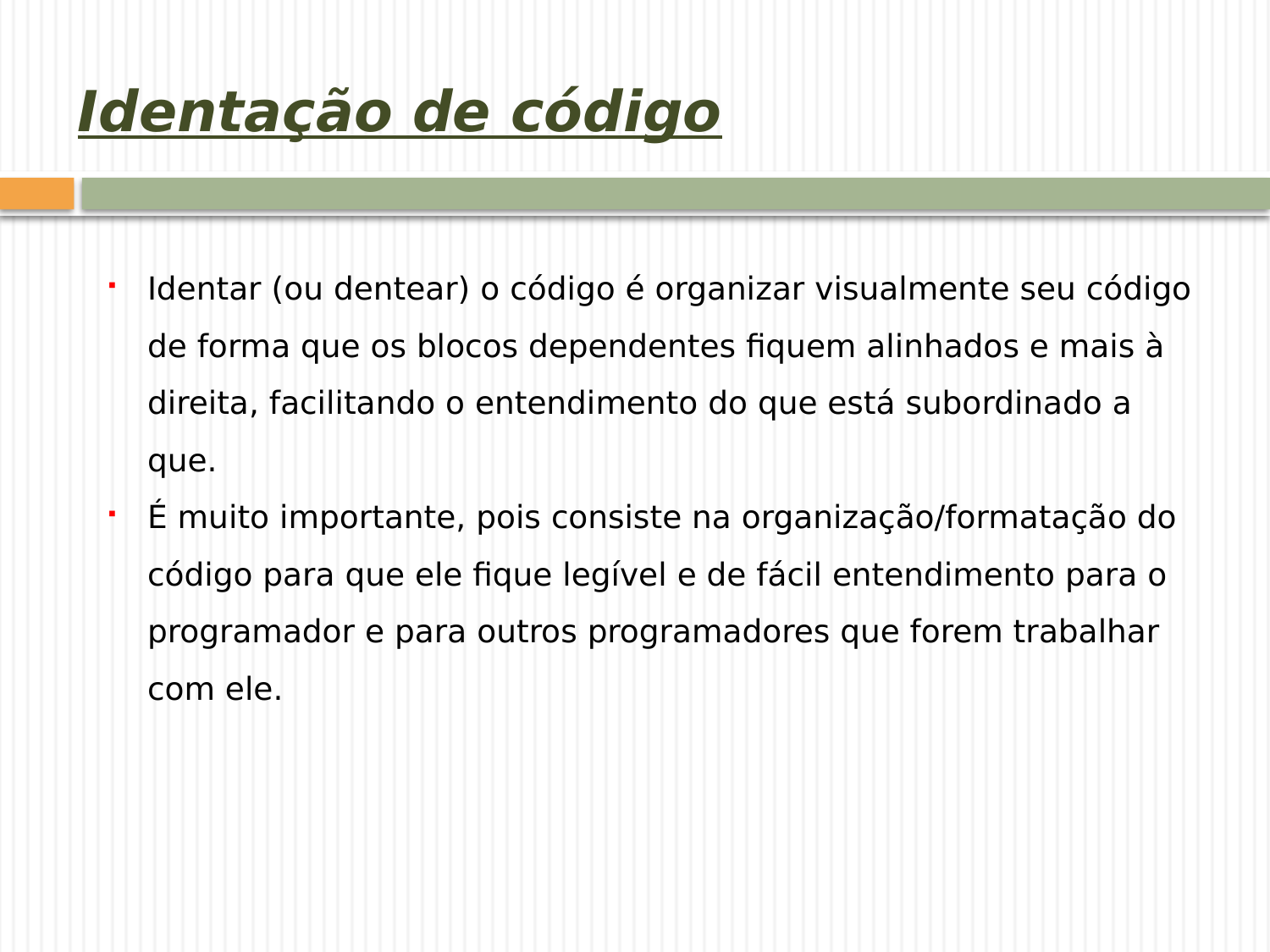

# Identação de código
Identar (ou dentear) o código é organizar visualmente seu código de forma que os blocos dependentes fiquem alinhados e mais à direita, facilitando o entendimento do que está subordinado a que.
É muito importante, pois consiste na organização/formatação do código para que ele fique legível e de fácil entendimento para o programador e para outros programadores que forem trabalhar com ele.